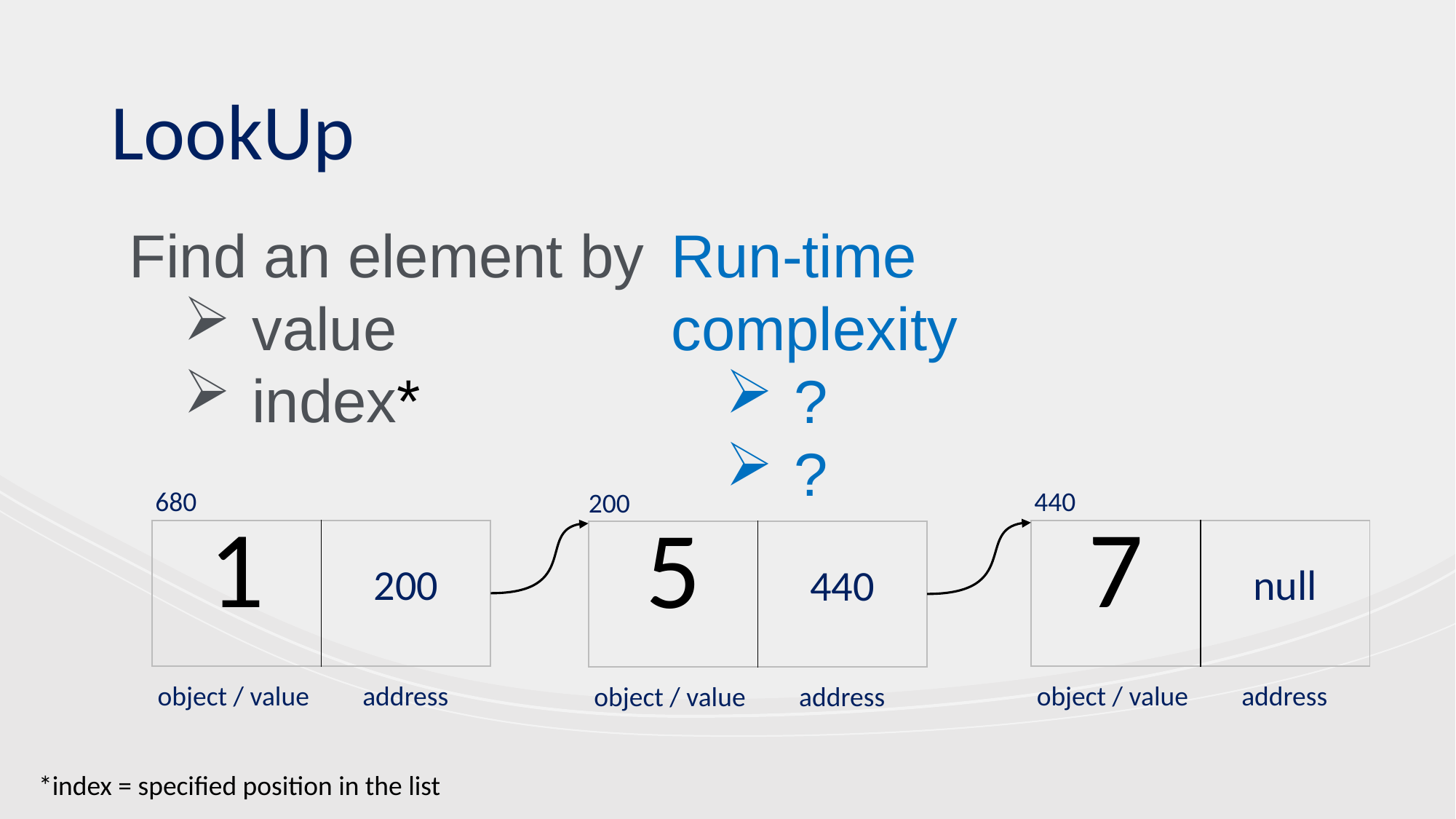

LookUp
Find an element by
value
index*
Run-time complexity
?
?
680
440
200
| 1 | 200 |
| --- | --- |
| 7 | null |
| --- | --- |
| 5 | 440 |
| --- | --- |
object / value
address
object / value
address
object / value
address
*index = specified position in the list